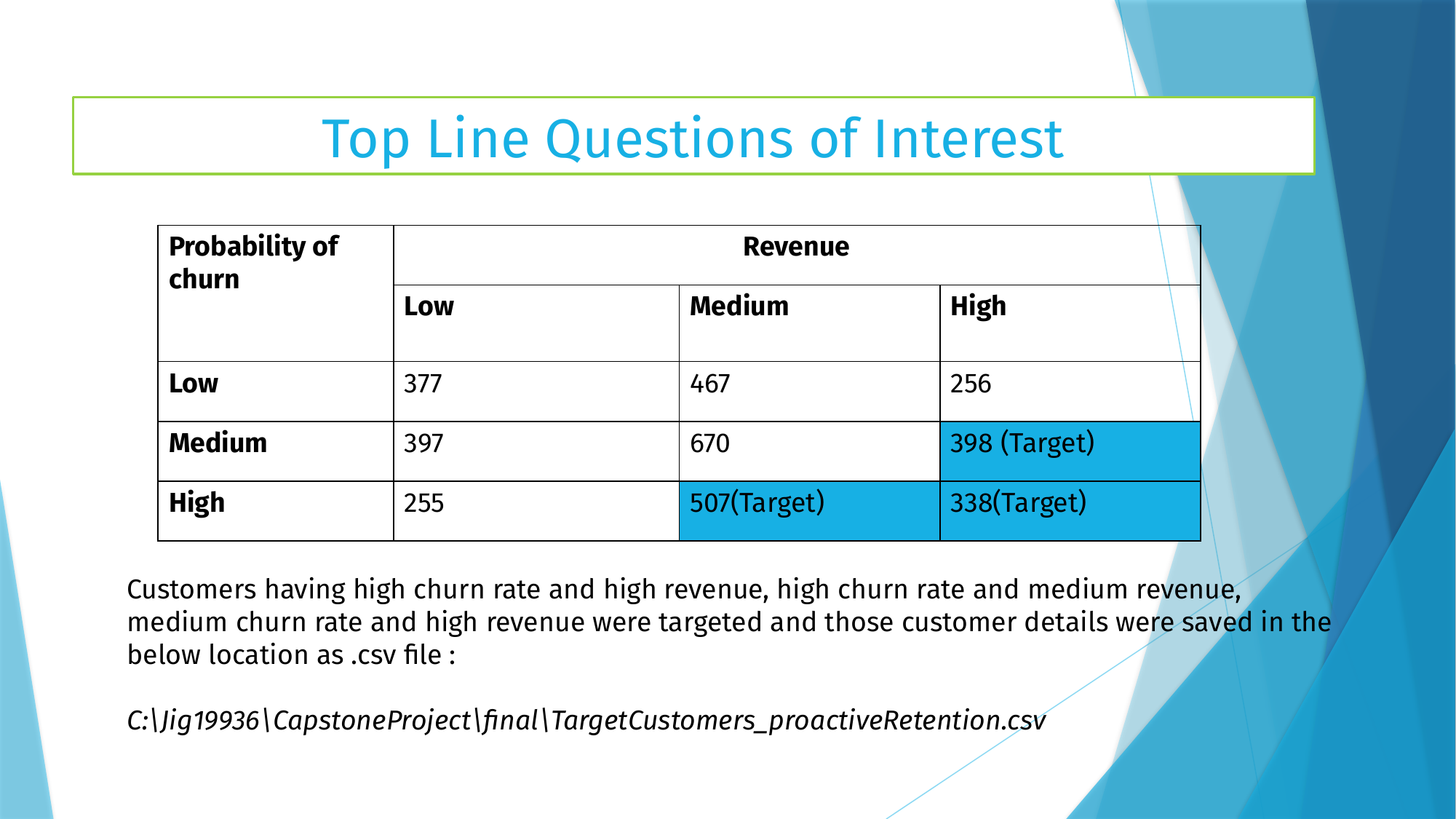

# Top Line Questions of Interest

| Probability of churn | Revenue |  |  |
| --- | --- | --- | --- |
|  | Low | Medium | High |
| Low | 377 | 467 | 256 |
| Medium | 397 | 670 | 398 (Target) |
| High | 255 | 507(Target) | 338(Target) |
| Customers having high churn rate and high revenue, high churn rate and medium revenue, medium churn rate and high revenue were targeted and those customer details were saved in the below location as .csv file : C:\Jig19936\CapstoneProject\final\TargetCustomers\_proactiveRetention.csv |
| --- |